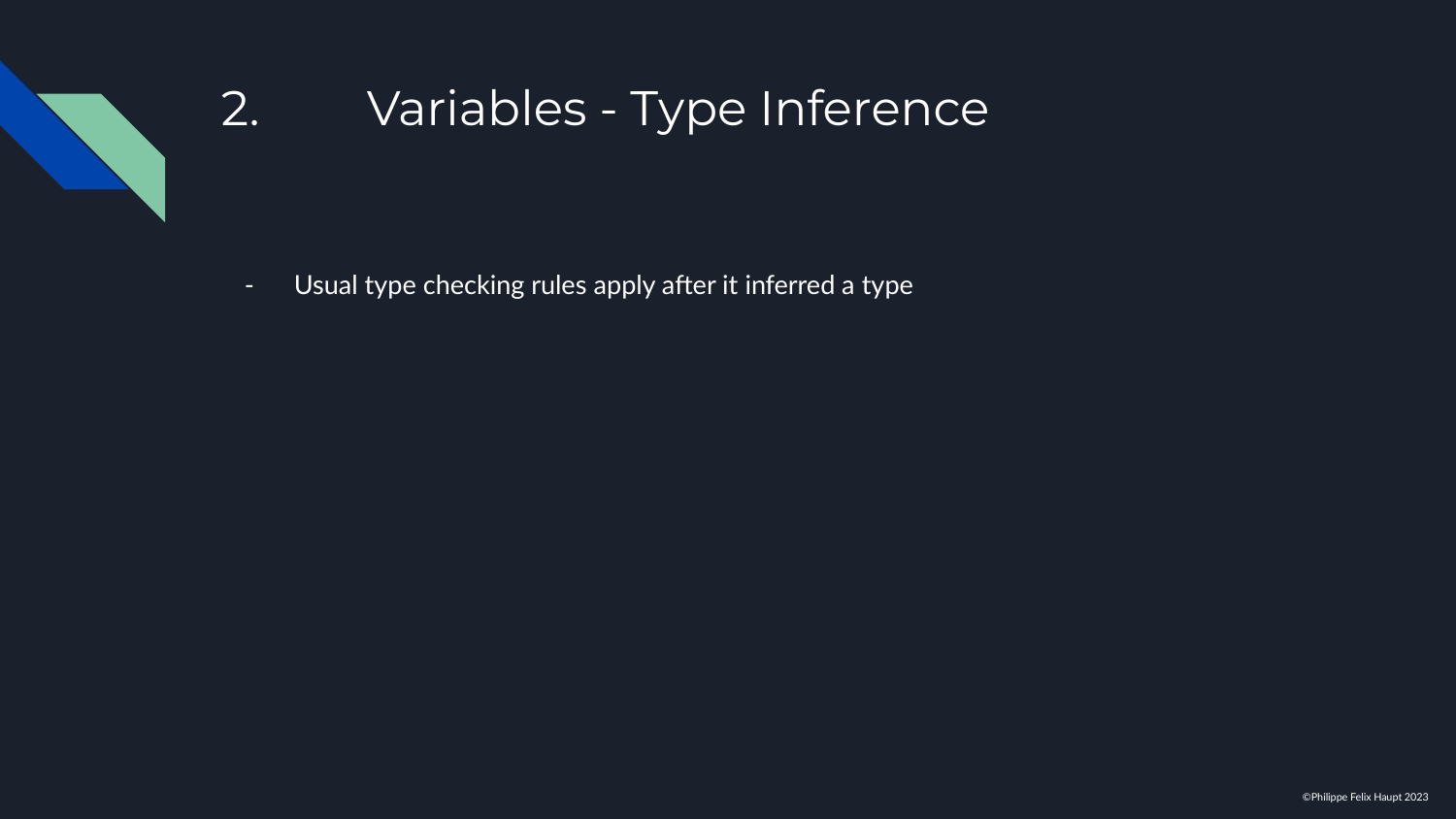

# 2.	Variables - Type Inference
Usual type checking rules apply after it inferred a type
©Philippe Felix Haupt 2023